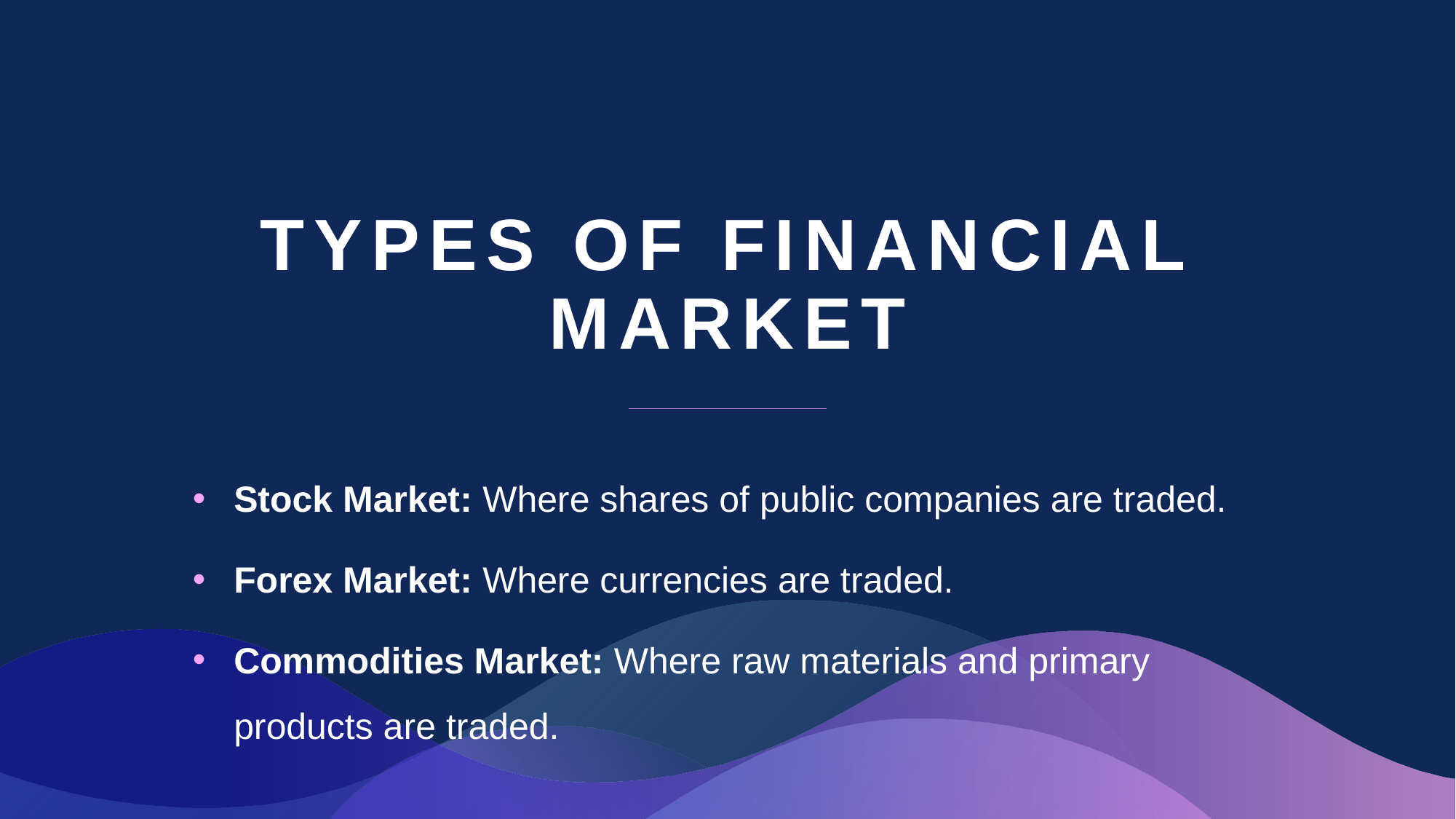

# Types of Financial Market
Stock Market: Where shares of public companies are traded.
Forex Market: Where currencies are traded.
Commodities Market: Where raw materials and primary products are traded.